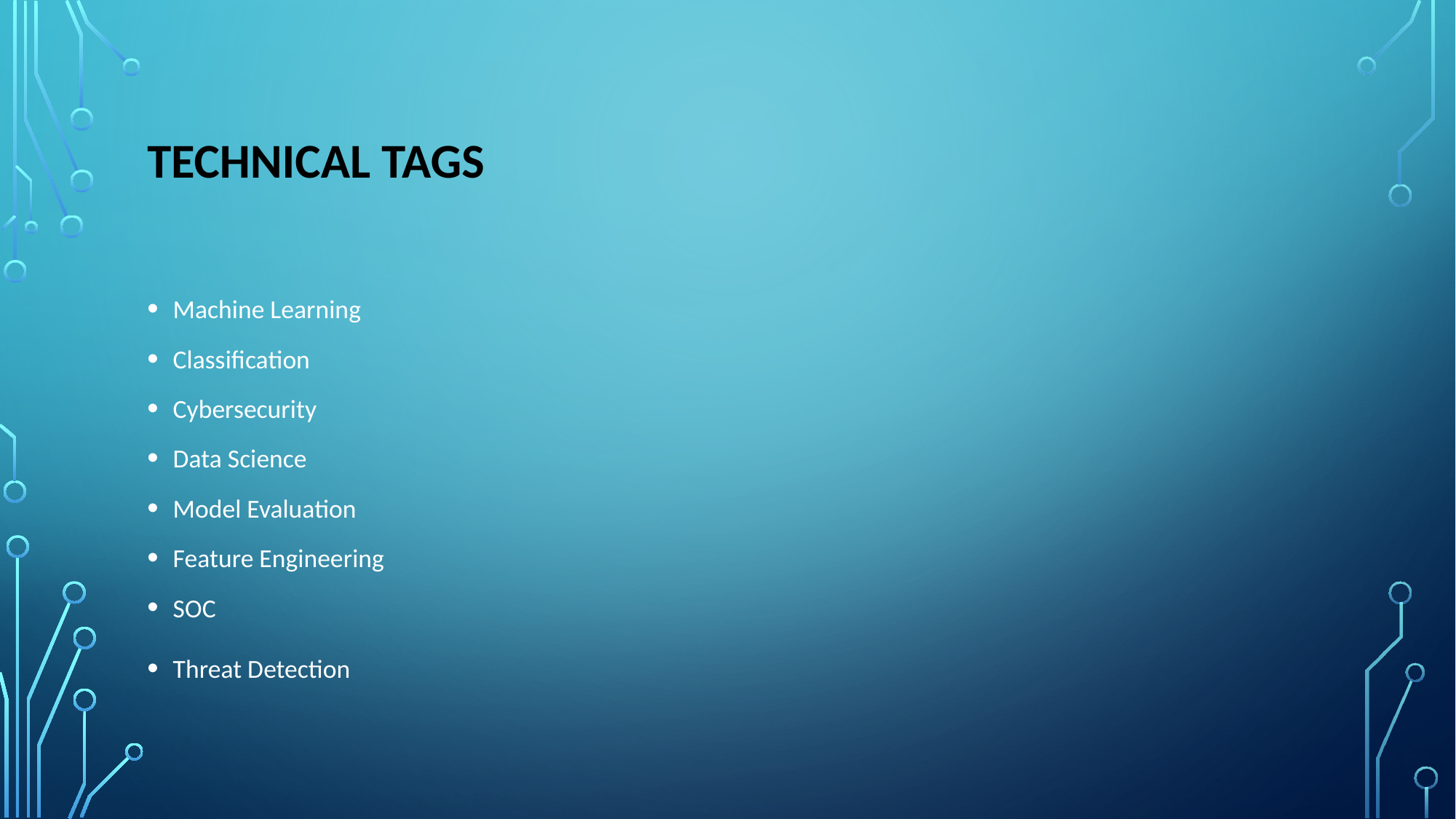

# Technical Tags
Machine Learning
Classification
Cybersecurity
Data Science
Model Evaluation
Feature Engineering
SOC
Threat Detection